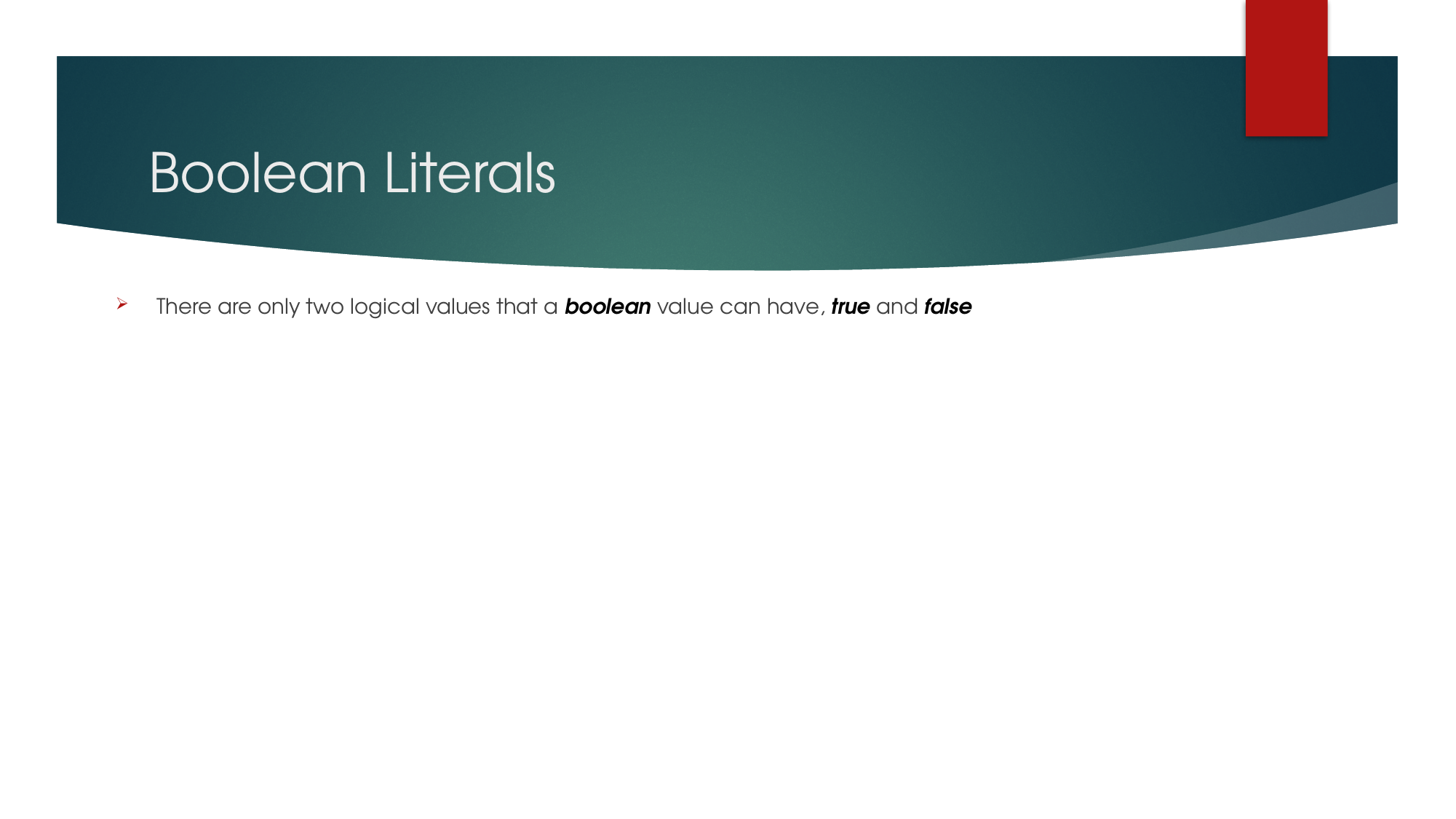

# Boolean Literals
There are only two logical values that a boolean value can have, true and false